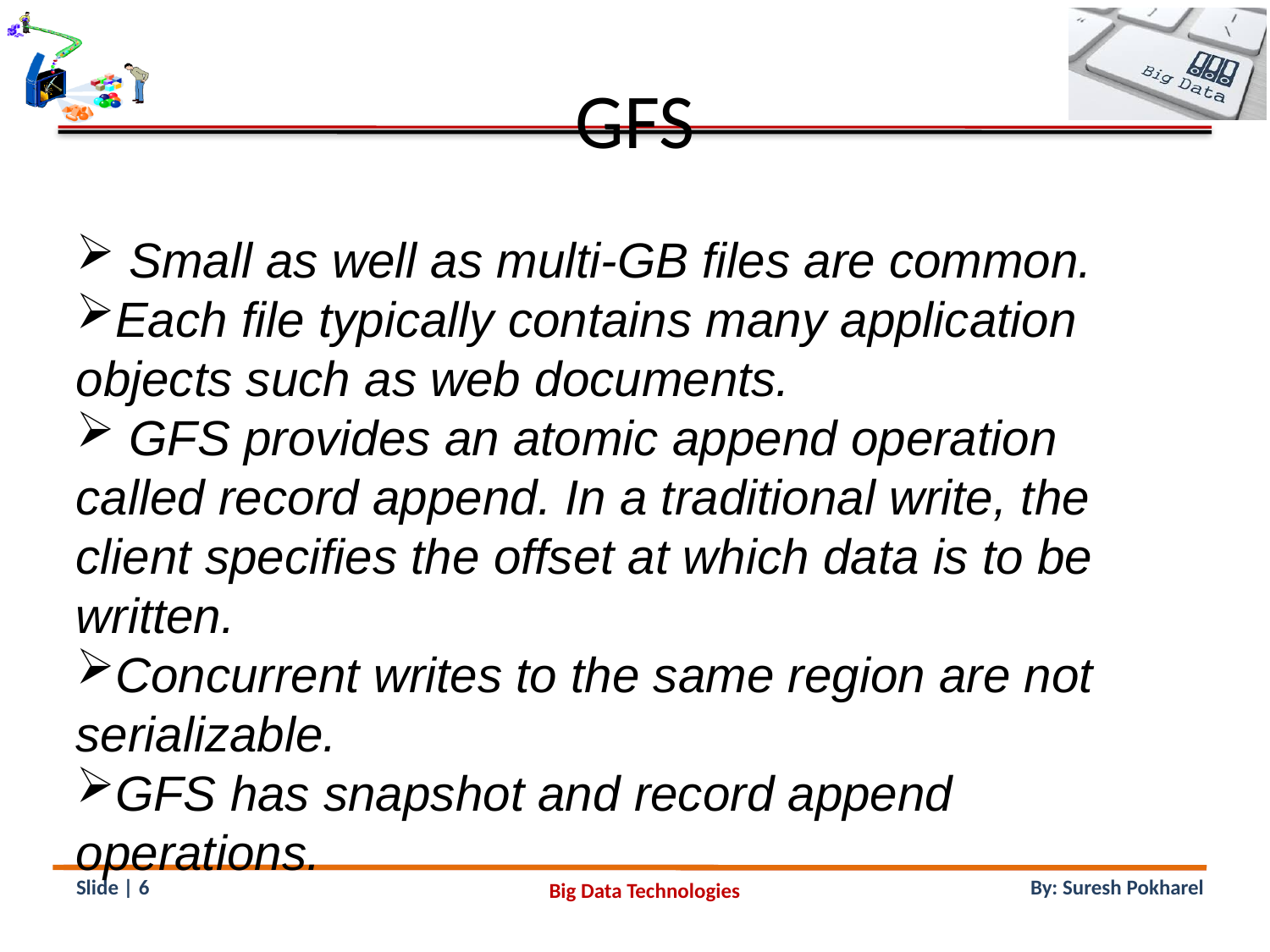

GFS
 Small as well as multi-GB files are common.
Each file typically contains many application objects such as web documents.
 GFS provides an atomic append operation called record append. In a traditional write, the client specifies the offset at which data is to be written.
Concurrent writes to the same region are not serializable.
GFS has snapshot and record append operations.